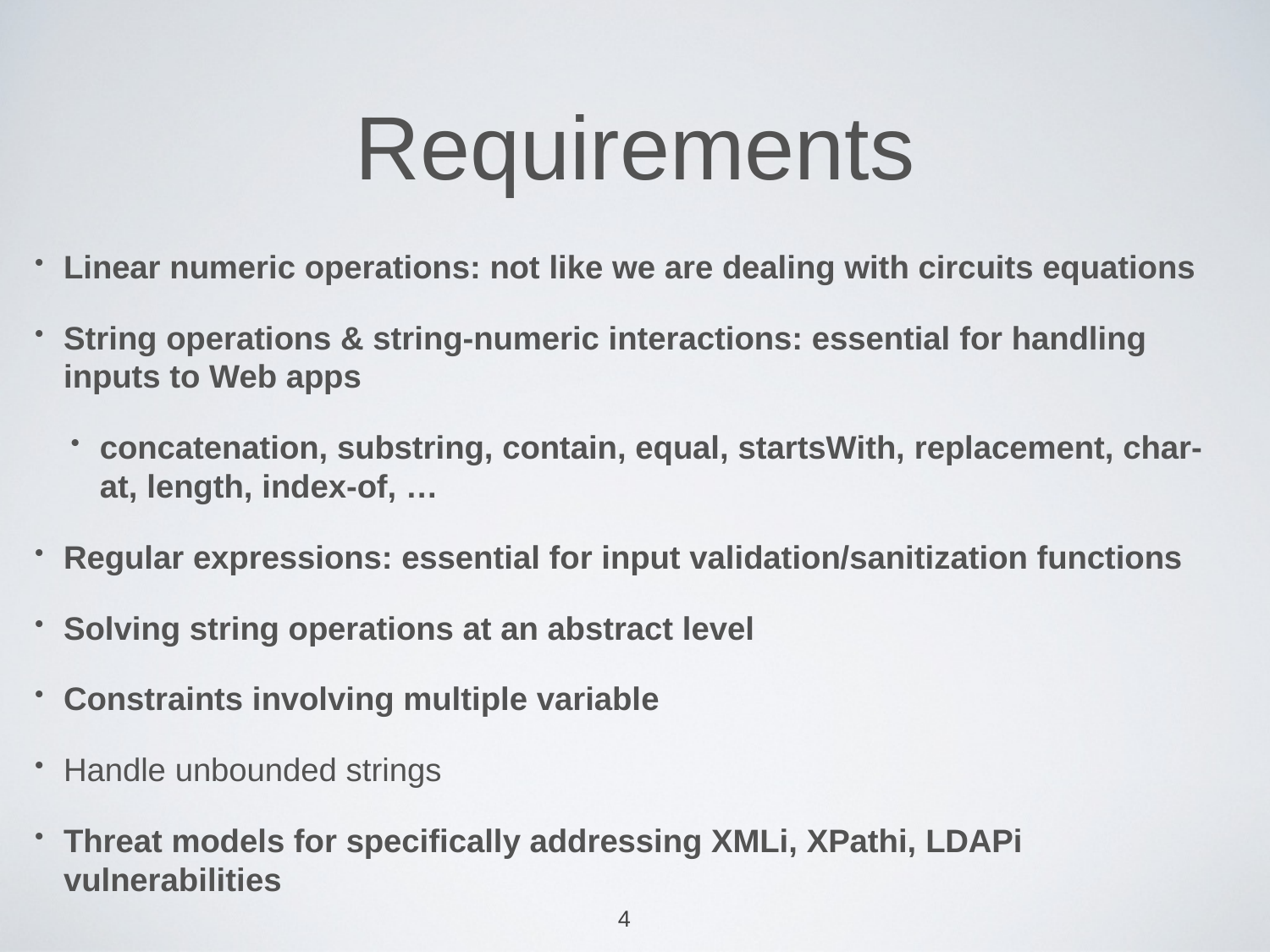

# Requirements
Linear numeric operations: not like we are dealing with circuits equations
String operations & string-numeric interactions: essential for handling inputs to Web apps
concatenation, substring, contain, equal, startsWith, replacement, char-at, length, index-of, …
Regular expressions: essential for input validation/sanitization functions
Solving string operations at an abstract level
Constraints involving multiple variable
Handle unbounded strings
Threat models for specifically addressing XMLi, XPathi, LDAPi vulnerabilities
4